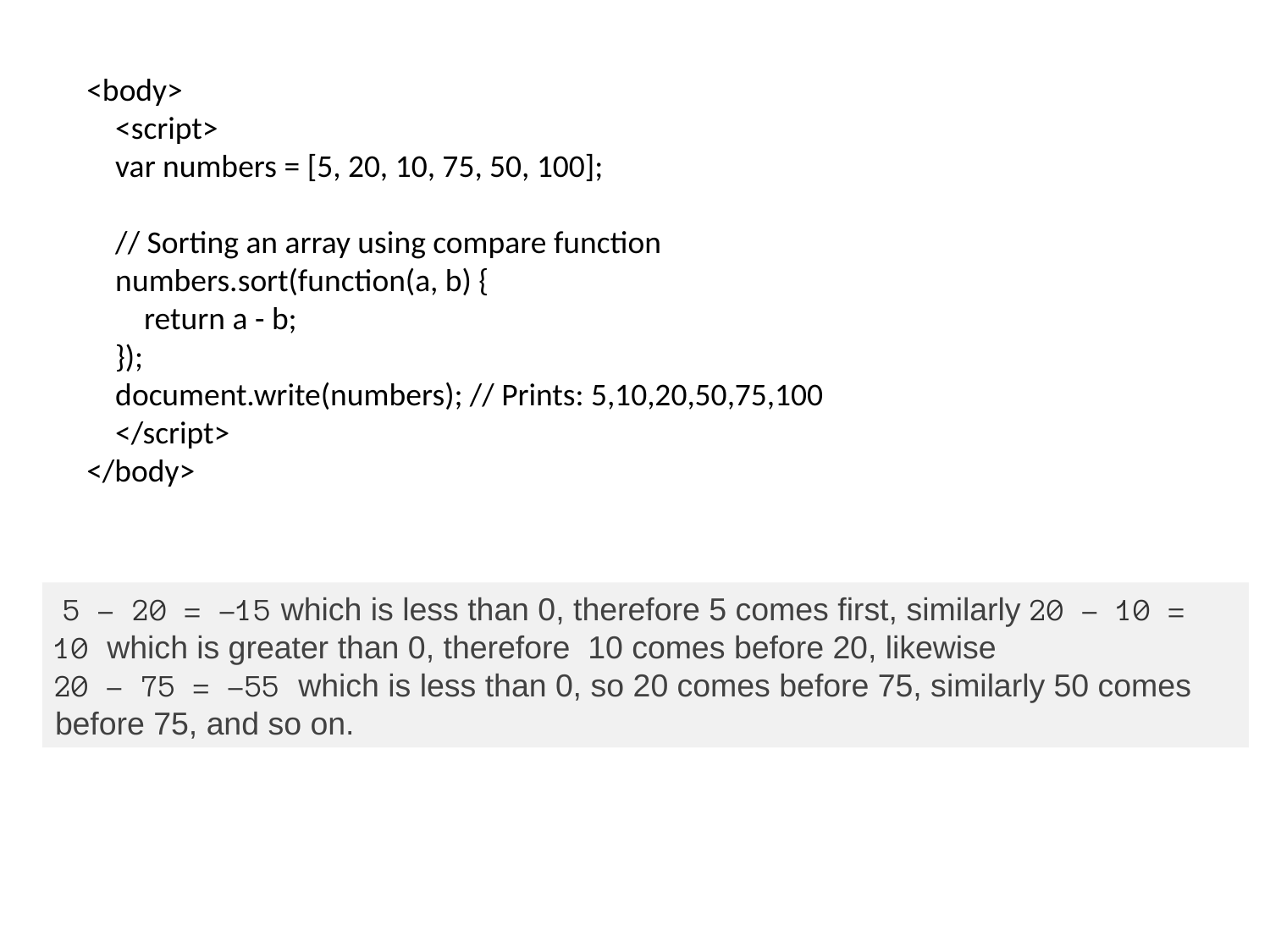

<body>
    <script>
    var numbers = [5, 20, 10, 75, 50, 100];

    // Sorting an array using compare function
    numbers.sort(function(a, b) {
        return a - b;
    });
    document.write(numbers); // Prints: 5,10,20,50,75,100
    </script>
</body>
 5 - 20 = -15 which is less than 0, therefore 5 comes first, similarly 20 - 10 = 10 which is greater than 0, therefore  10 comes before 20, likewise
20 - 75 = -55  which is less than 0, so 20 comes before 75, similarly 50 comes before 75, and so on.